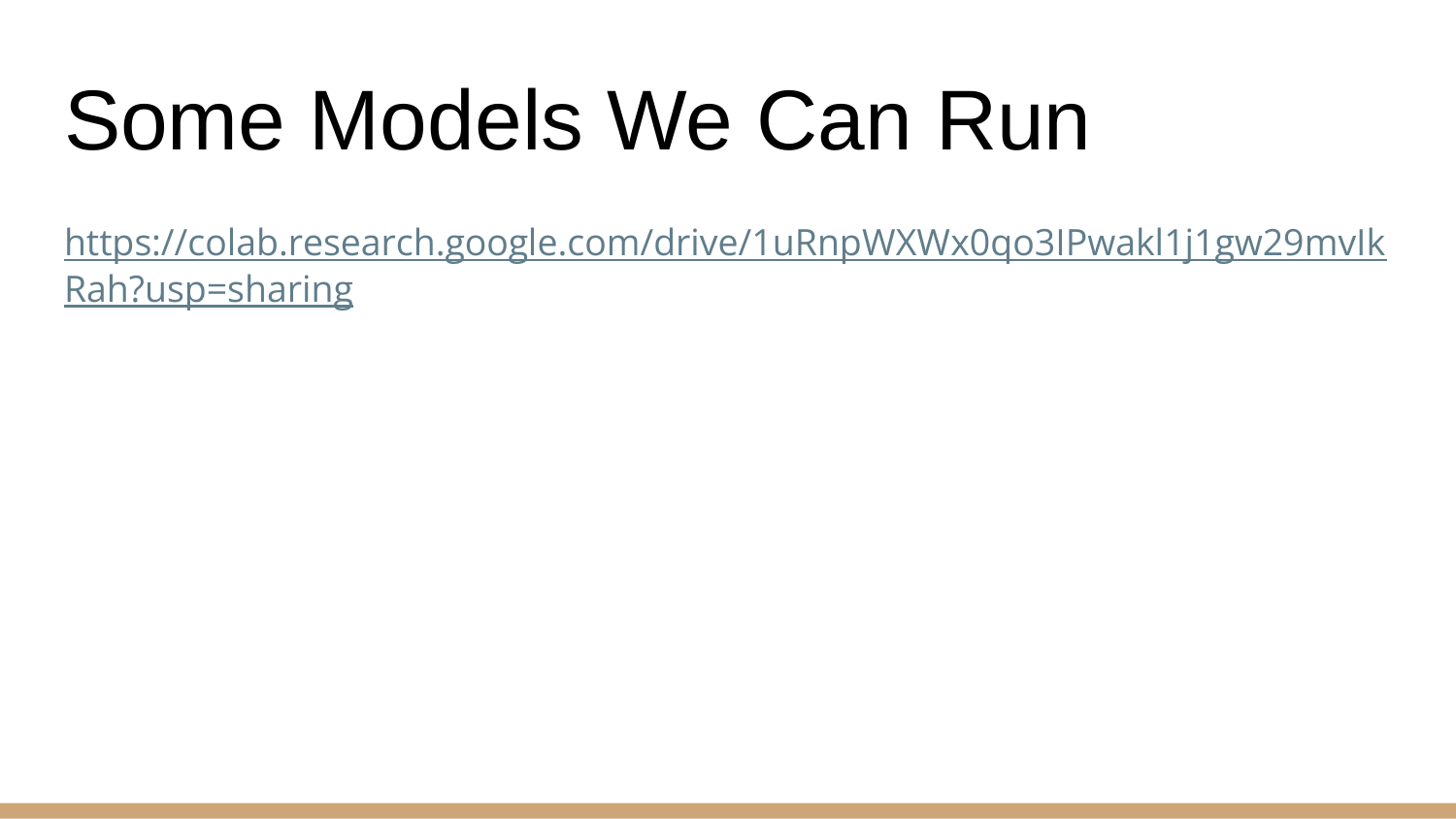

# Some Models We Can Run
https://colab.research.google.com/drive/1uRnpWXWx0qo3IPwakl1j1gw29mvIkRah?usp=sharing